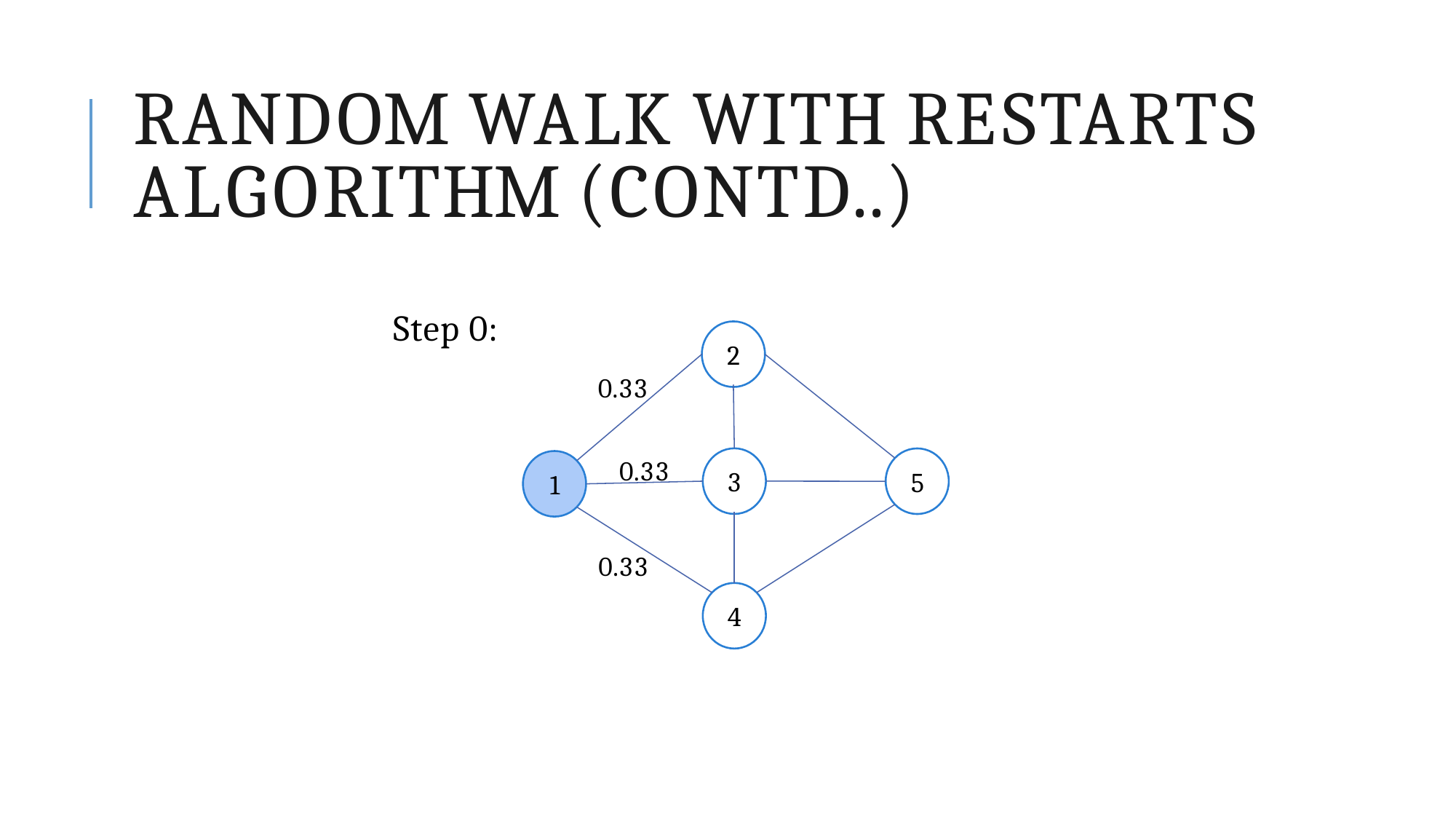

# Random Walk with Restarts Algorithm (contd..)
Step 0:
2
0.33
0.33
3
5
1
0.33
4